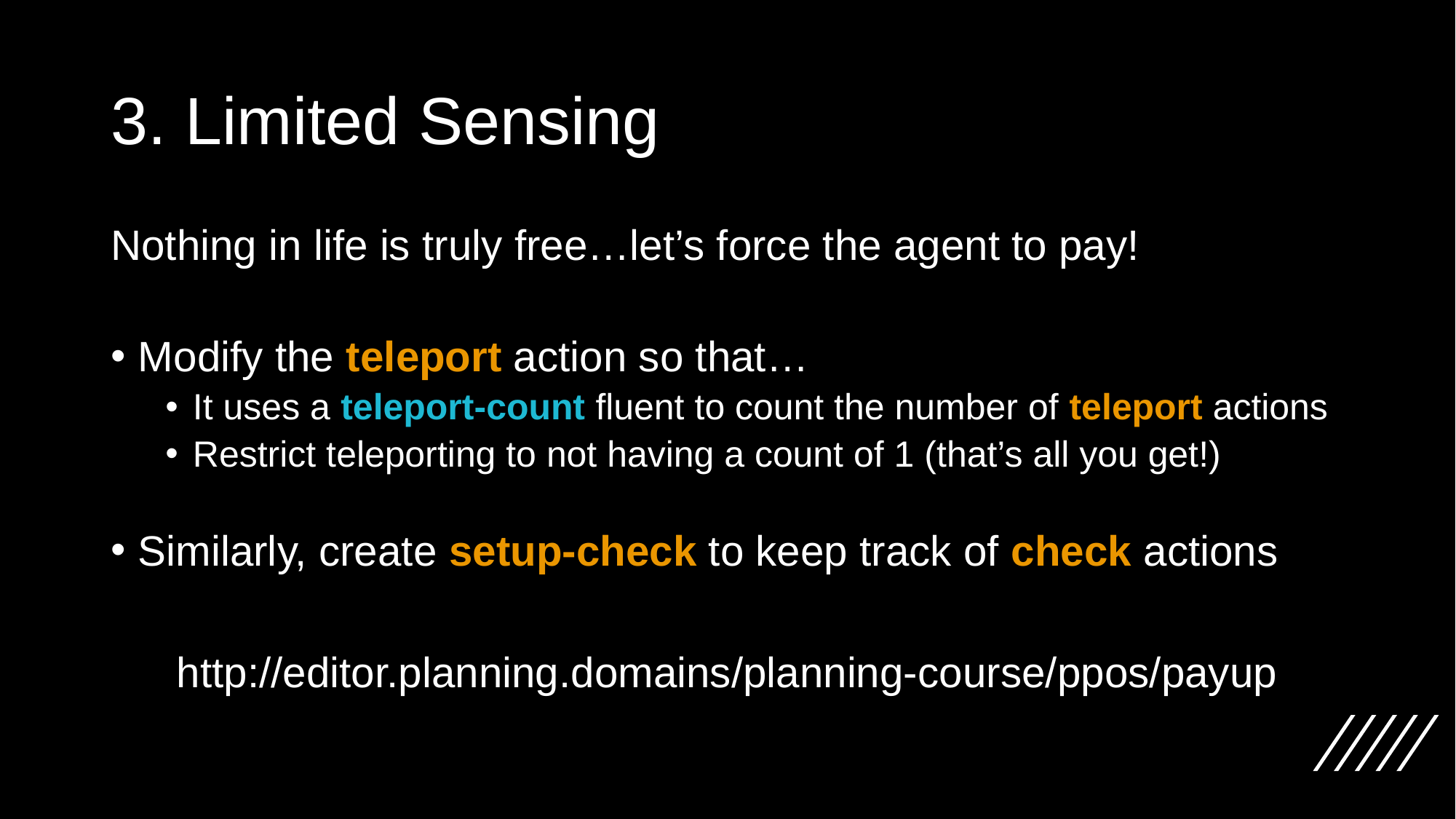

# 3. Limited Sensing
Nothing in life is truly free…let’s force the agent to pay!
Modify the teleport action so that…
It uses a teleport-count fluent to count the number of teleport actions
Restrict teleporting to not having a count of 1 (that’s all you get!)
Similarly, create setup-check to keep track of check actions

http://editor.planning.domains/planning-course/ppos/payup